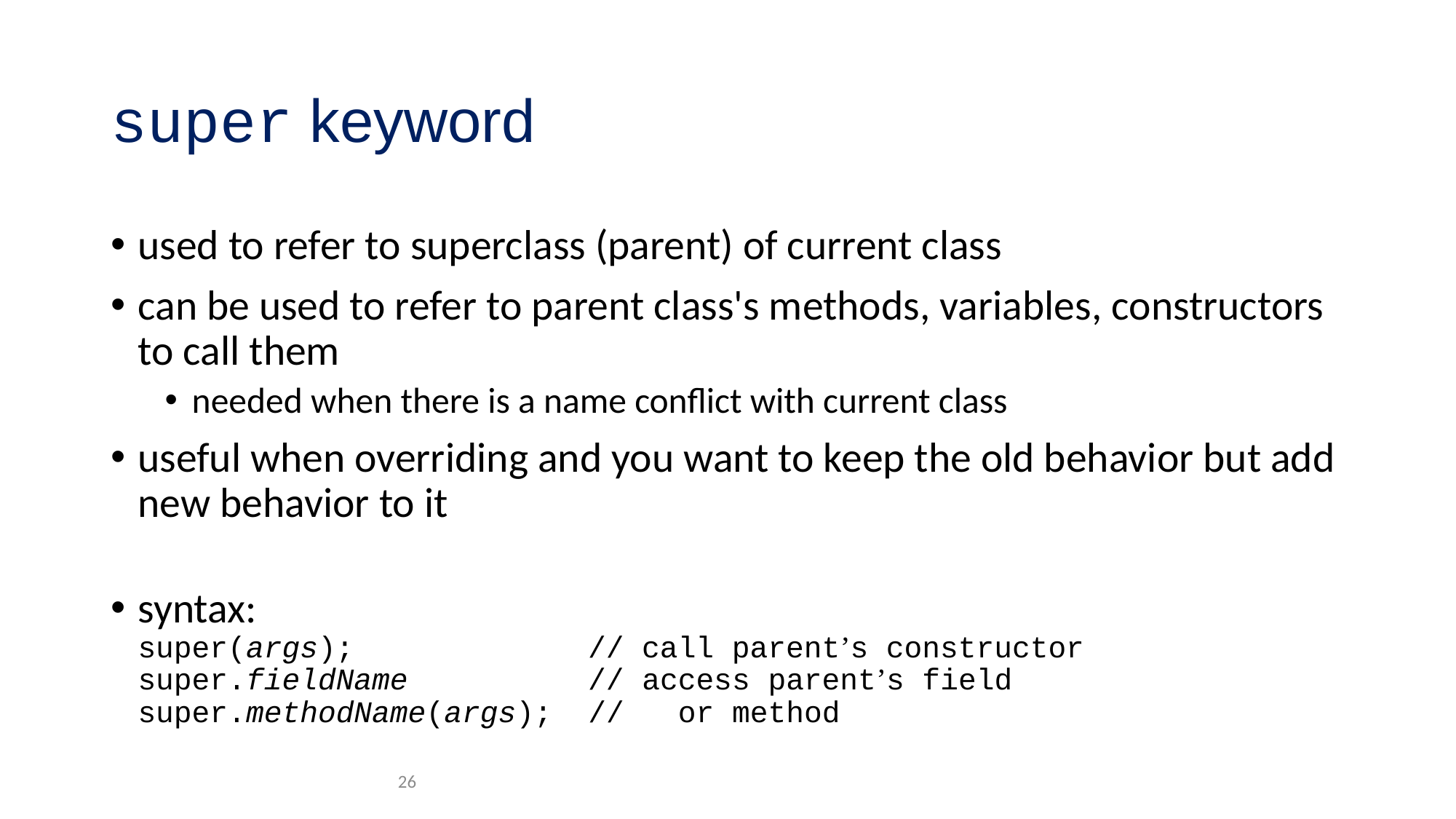

# super keyword
used to refer to superclass (parent) of current class
can be used to refer to parent class's methods, variables, constructors to call them
needed when there is a name conflict with current class
useful when overriding and you want to keep the old behavior but add new behavior to it
syntax:
super(args);             // call parent’s constructor
super.fieldName          // access parent’s field
super.methodName(args);  //   or method
26